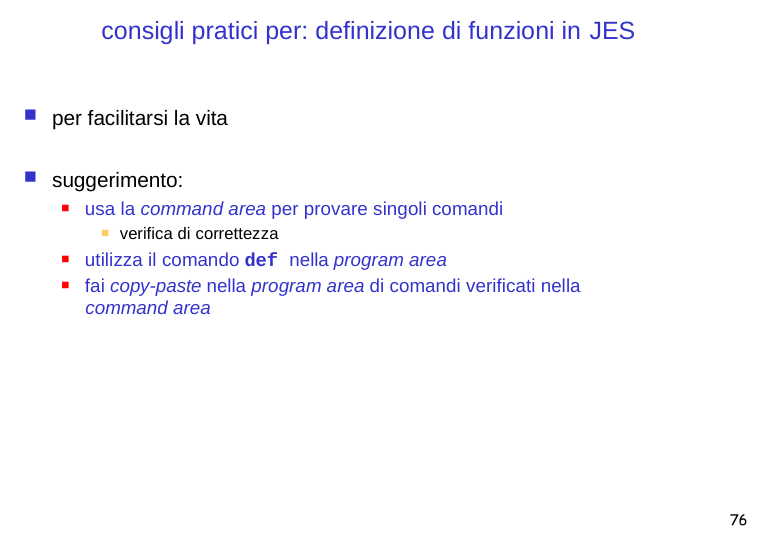

# consigli pratici per: definizione di funzioni in JES
per facilitarsi la vita

suggerimento:
usa la command area per provare singoli comandi
verifica di correttezza
utilizza il comando def nella program area
fai copy-paste nella program area di comandi verificati nella
command area
76